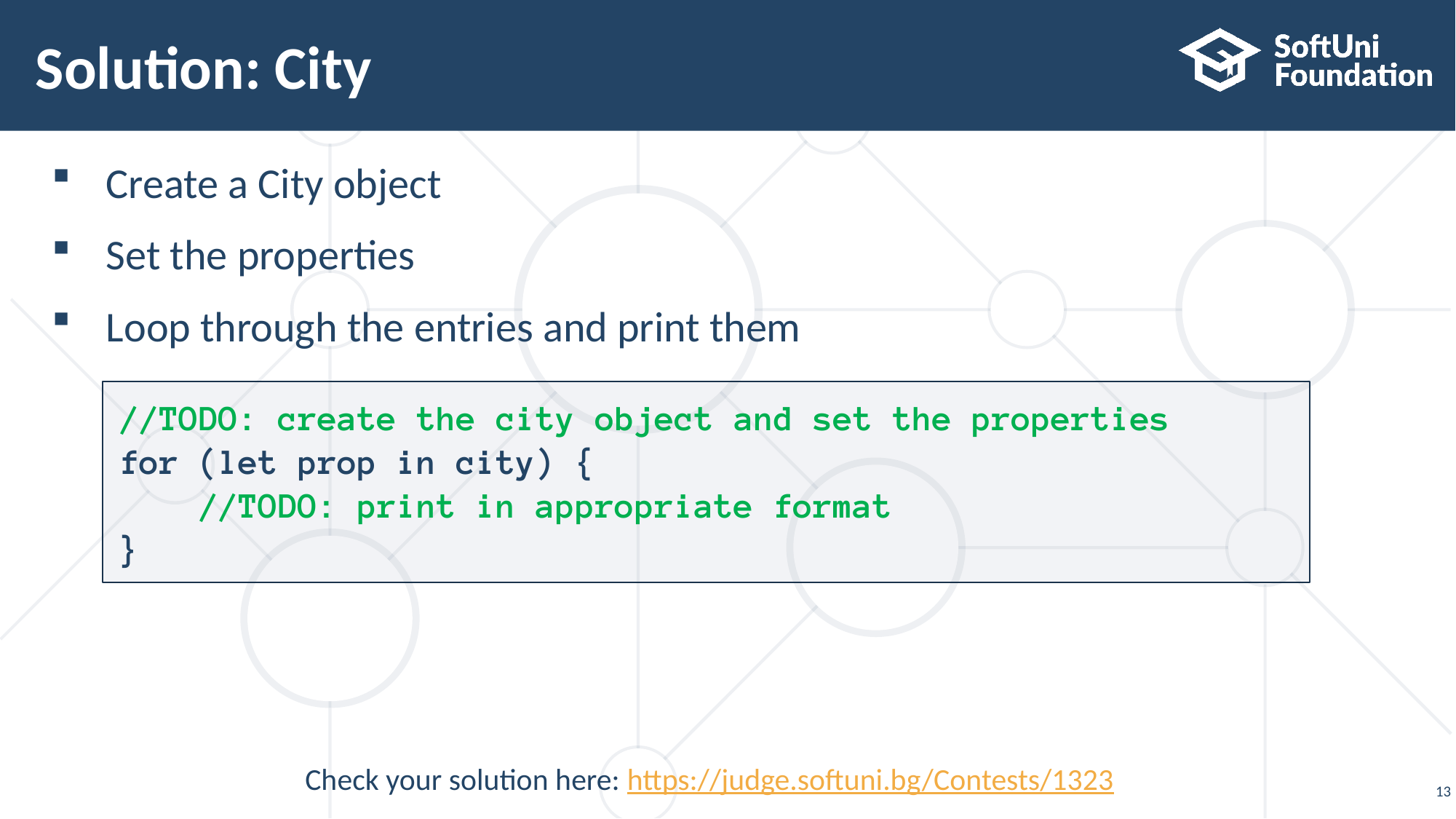

# Solution: City
Create a City object
Set the properties
Loop through the entries and print them
//TODO: create the city object and set the properties
for (let prop in city) {
    //TODO: print in appropriate format
}
Check your solution here: https://judge.softuni.bg/Contests/1323
13